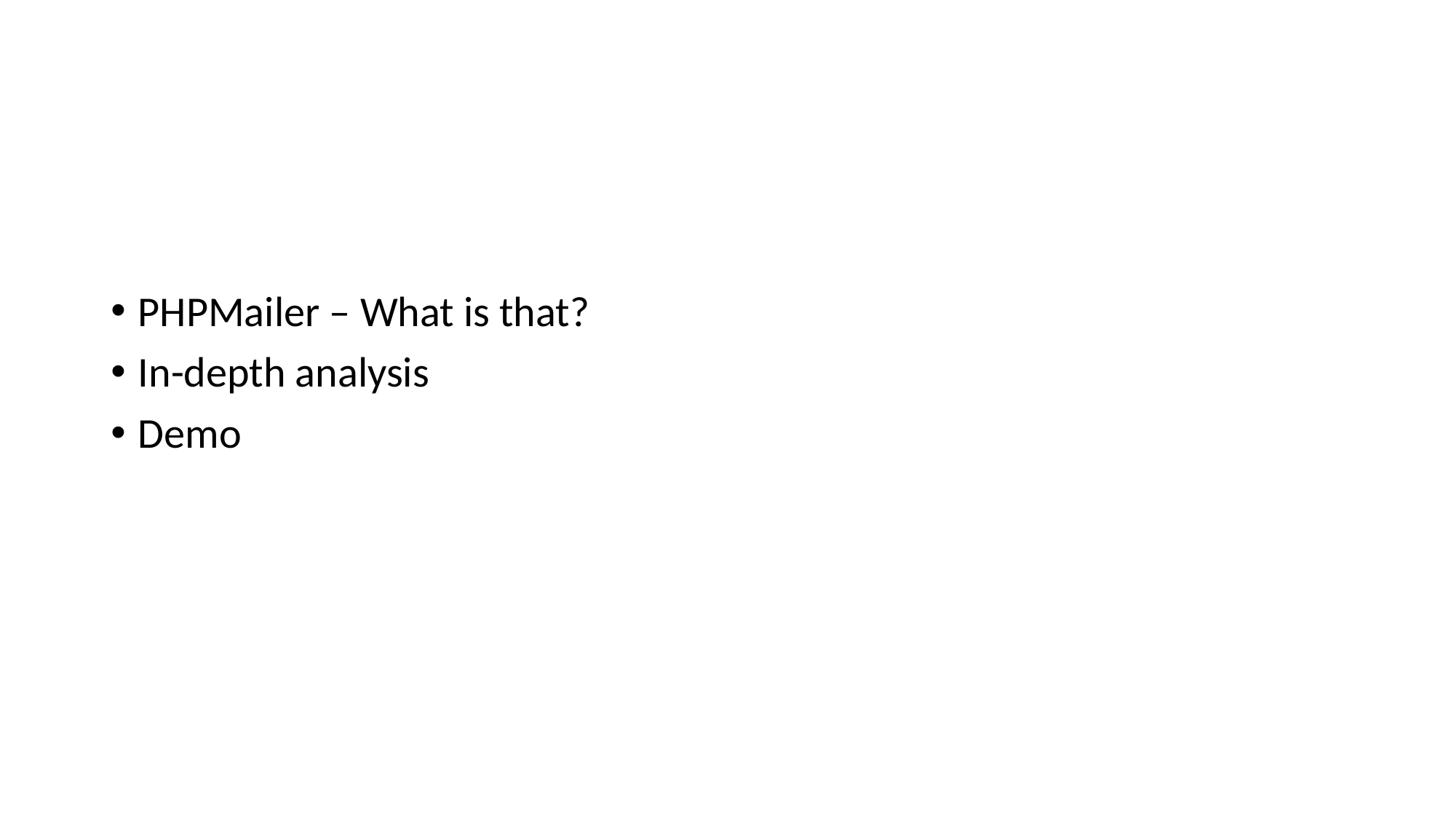

#

PHPMailer – What is that?
In-depth analysis
Demo